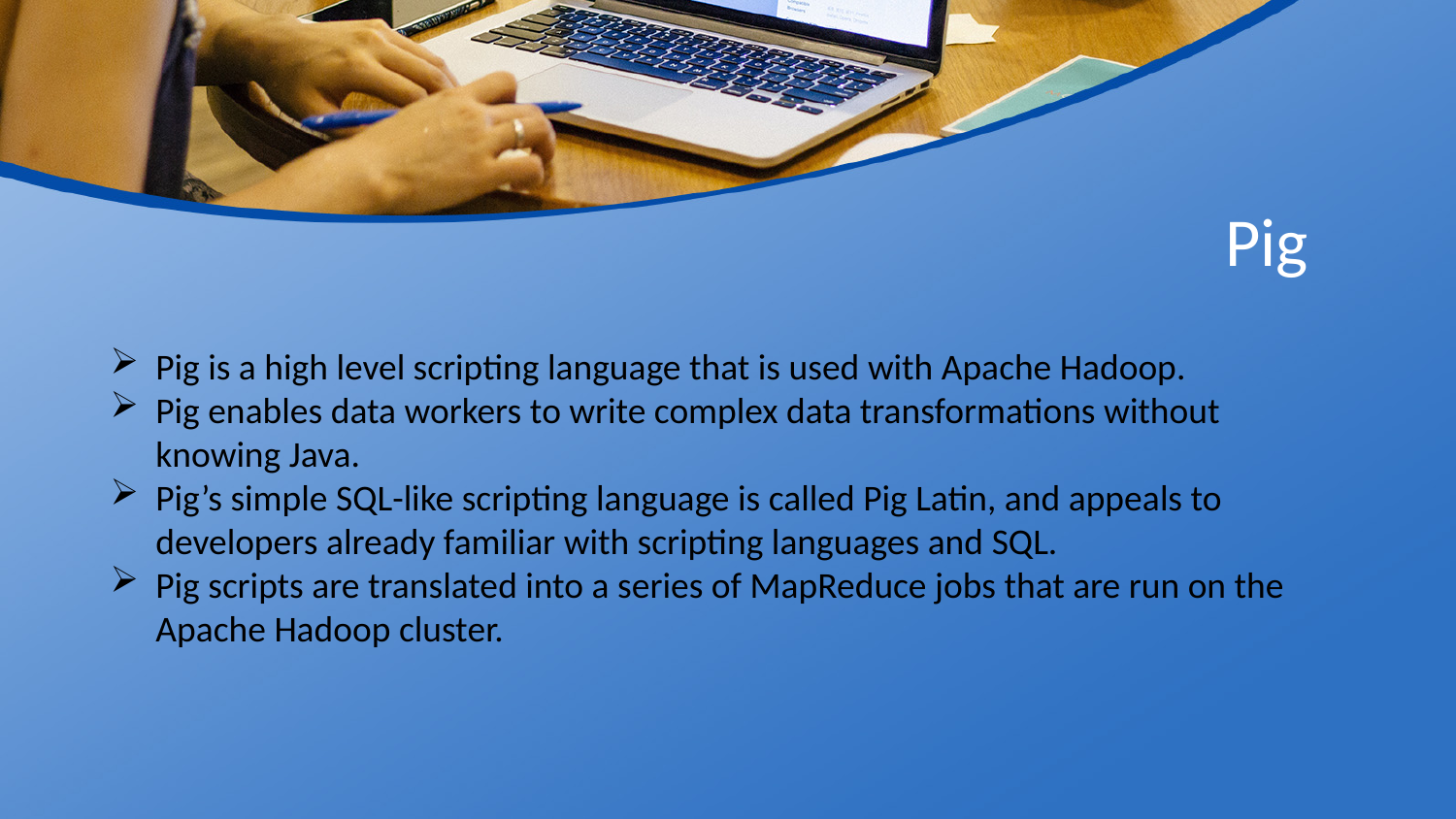

# Pig
Pig is a high level scripting language that is used with Apache Hadoop.
Pig enables data workers to write complex data transformations without knowing Java.
Pig’s simple SQL-like scripting language is called Pig Latin, and appeals to developers already familiar with scripting languages and SQL.
Pig scripts are translated into a series of MapReduce jobs that are run on the Apache Hadoop cluster.